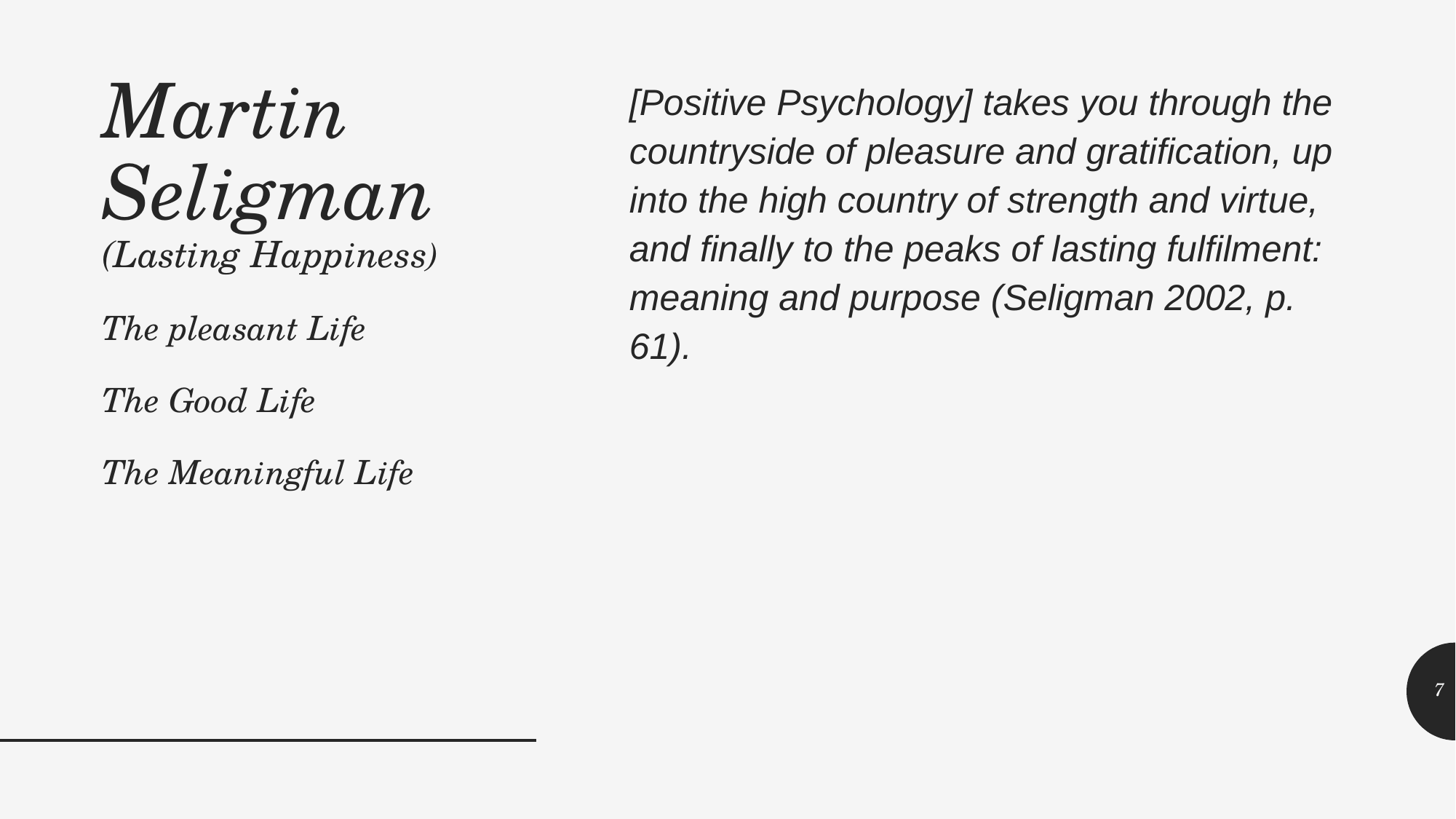

# Martin Seligman (Lasting Happiness) The pleasant Life The Good Life The Meaningful Life
[Positive Psychology] takes you through the countryside of pleasure and gratification, up into the high country of strength and virtue, and finally to the peaks of lasting fulfilment: meaning and purpose (Seligman 2002, p. 61).
7